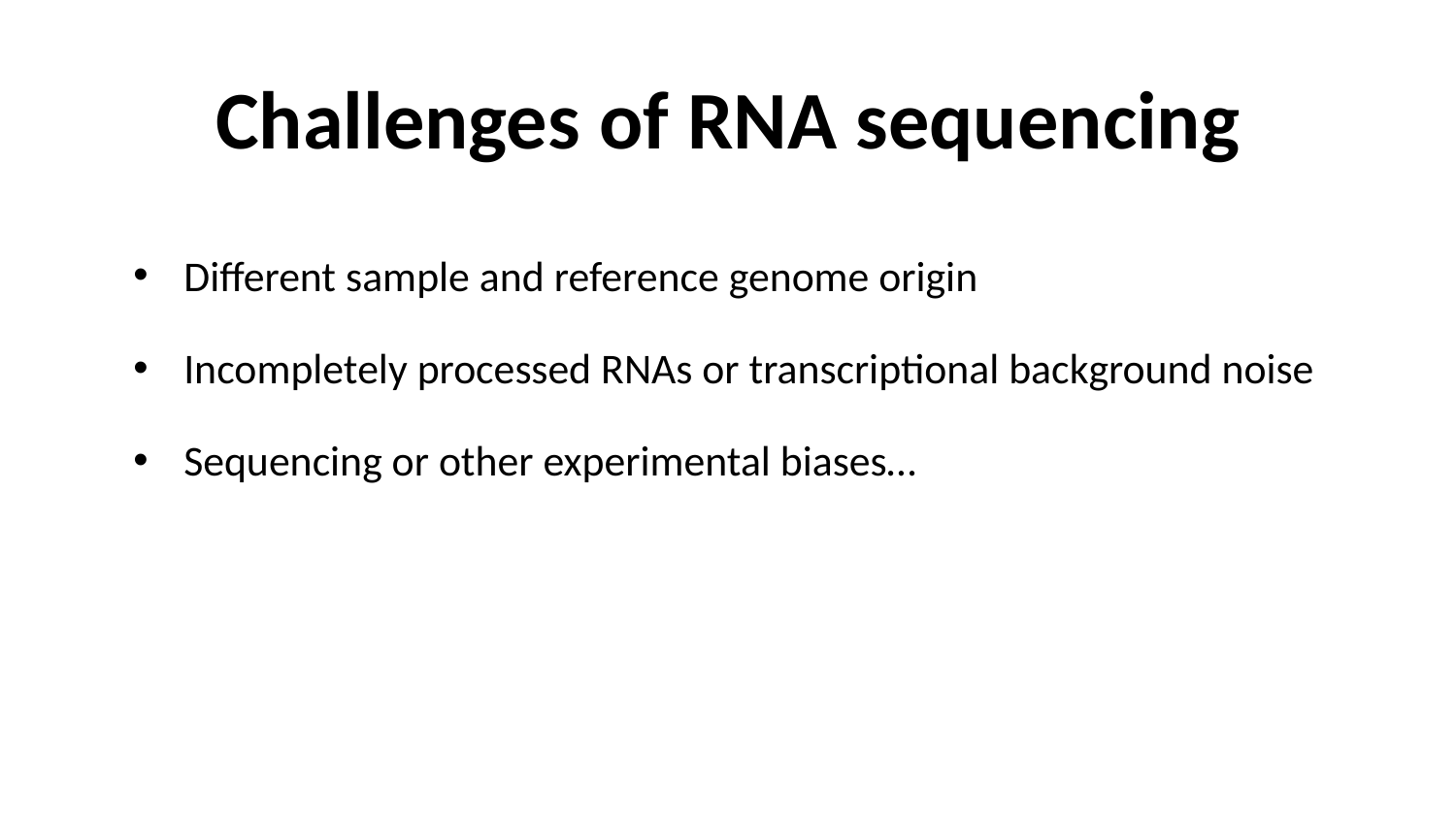

# Challenges of RNA sequencing
Different sample and reference genome origin
Incompletely processed RNAs or transcriptional background noise
Sequencing or other experimental biases…